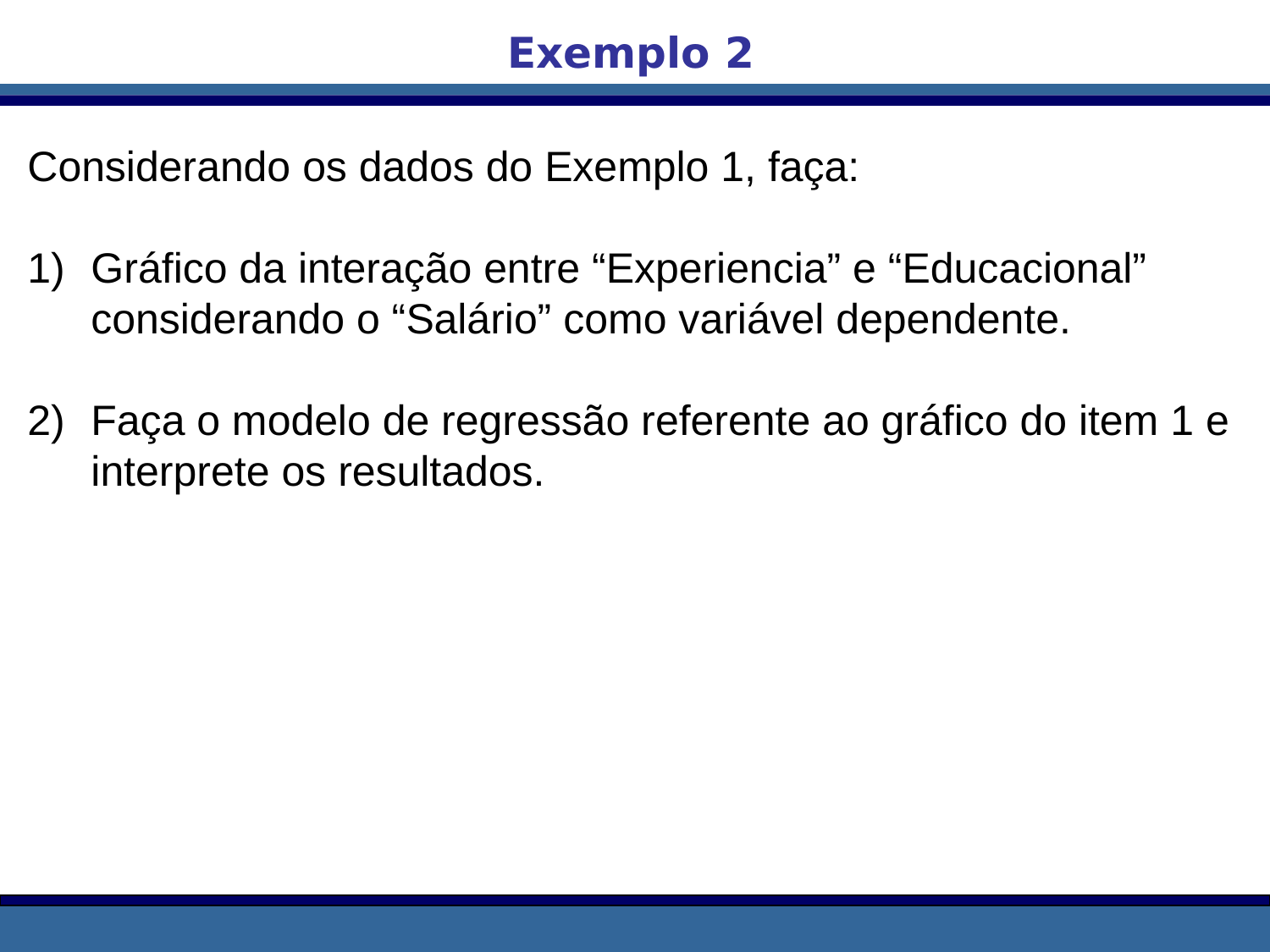

Exemplo 2
Considerando os dados do Exemplo 1, faça:

Gráfico da interação entre “Experiencia” e “Educacional” considerando o “Salário” como variável dependente.

Faça o modelo de regressão referente ao gráfico do item 1 e interprete os resultados.